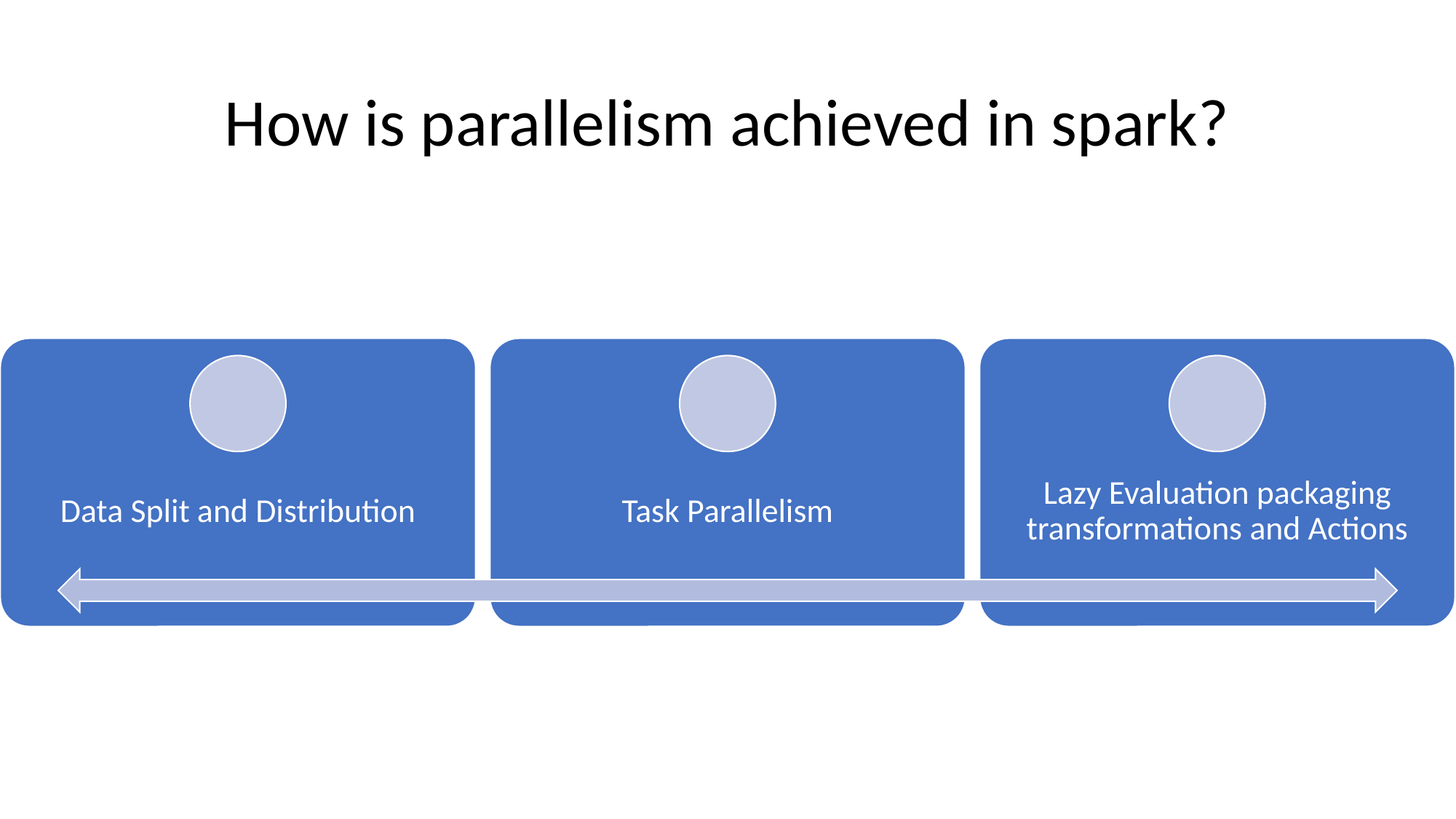

# How is parallelism achieved in spark?
Data Split and Distribution
Task Parallelism
Lazy Evaluation packaging transformations and Actions